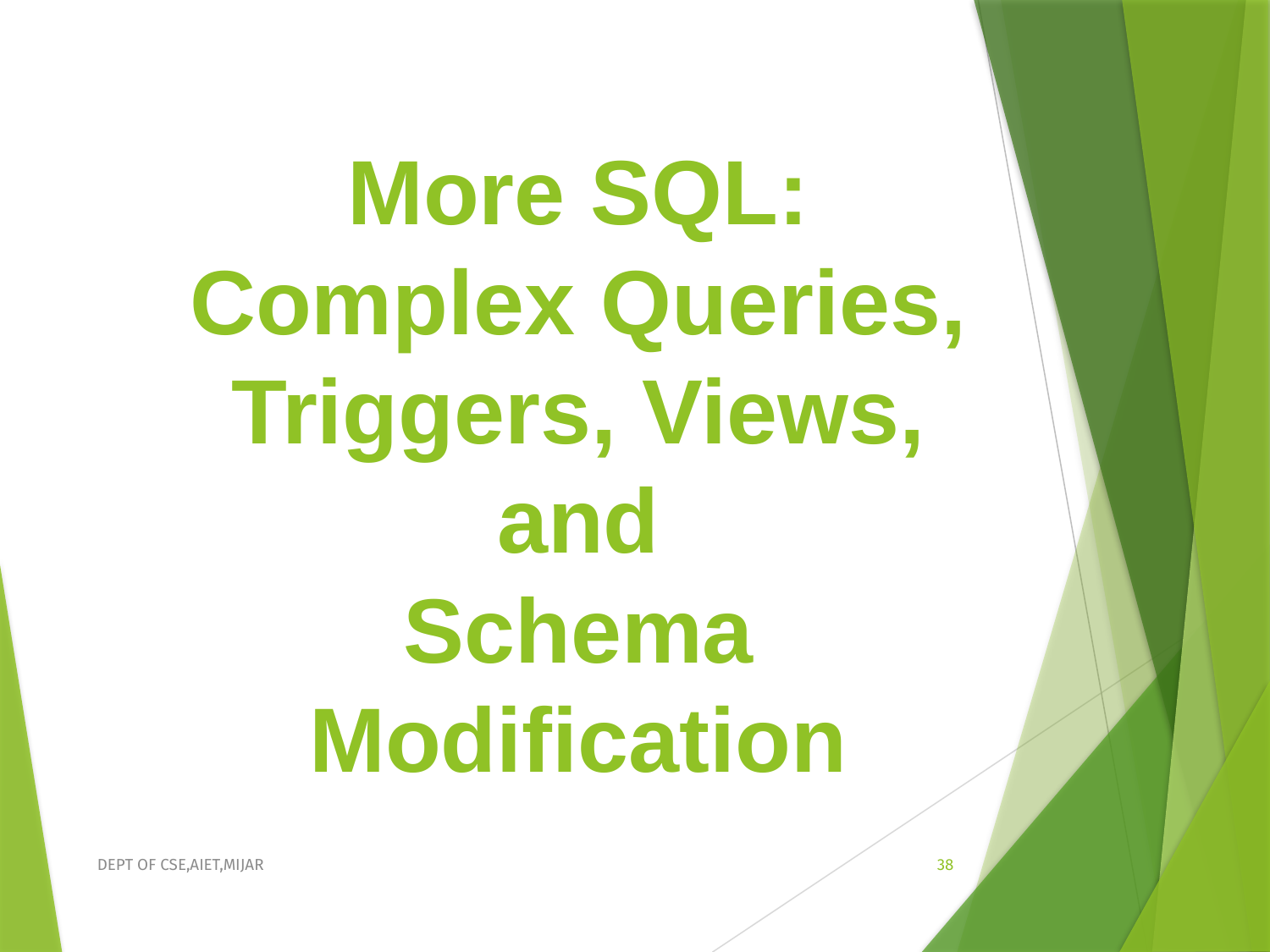

# More SQL: Complex Queries, Triggers, Views, and Schema Modification
DEPT OF CSE,AIET,MIJAR
38